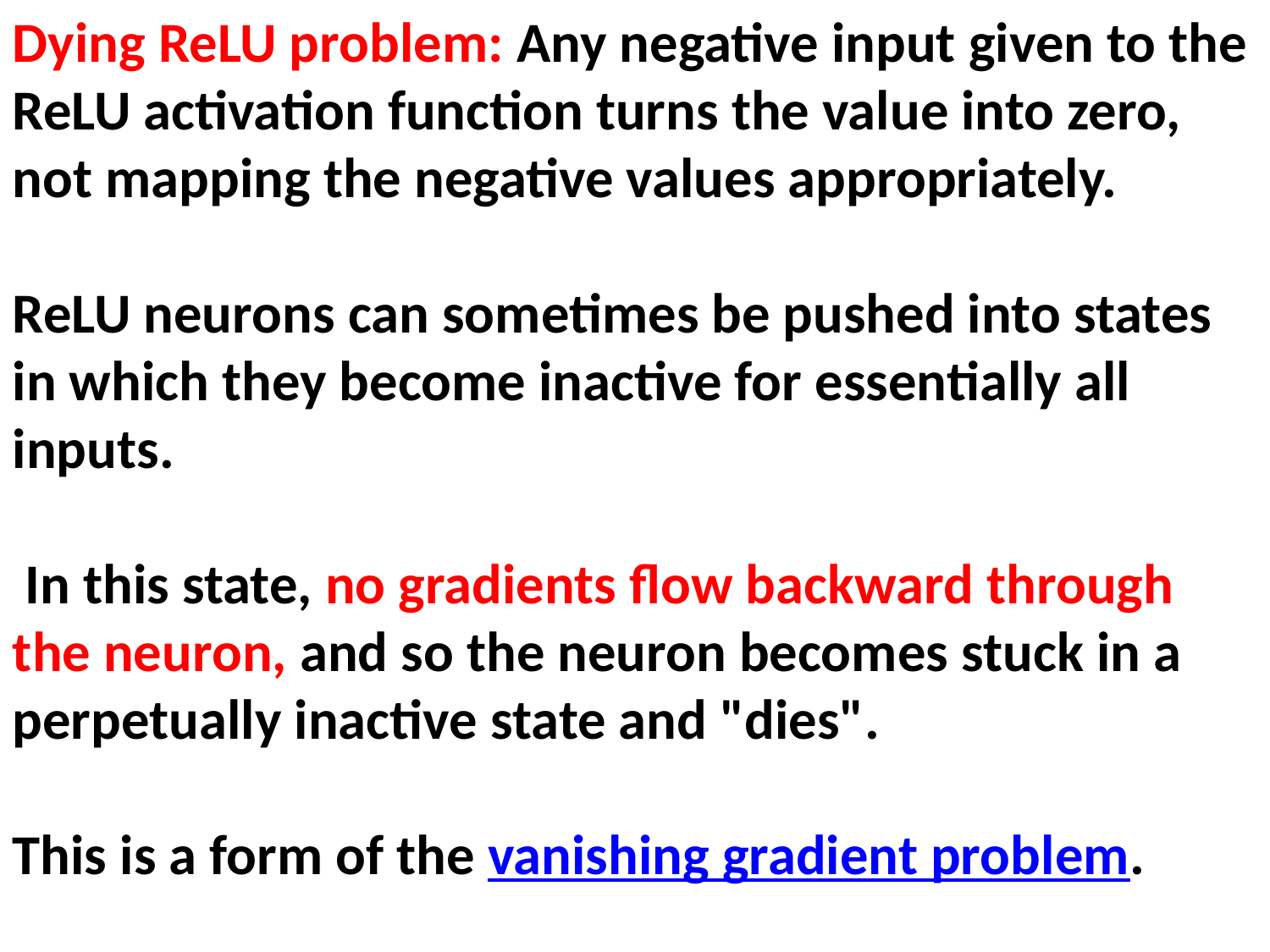

Dying ReLU problem: Any negative input given to the ReLU activation function turns the value into zero, not mapping the negative values appropriately.

ReLU neurons can sometimes be pushed into states in which they become inactive for essentially all inputs.

 In this state, no gradients flow backward through the neuron, and so the neuron becomes stuck in a perpetually inactive state and "dies".

This is a form of the vanishing gradient problem.